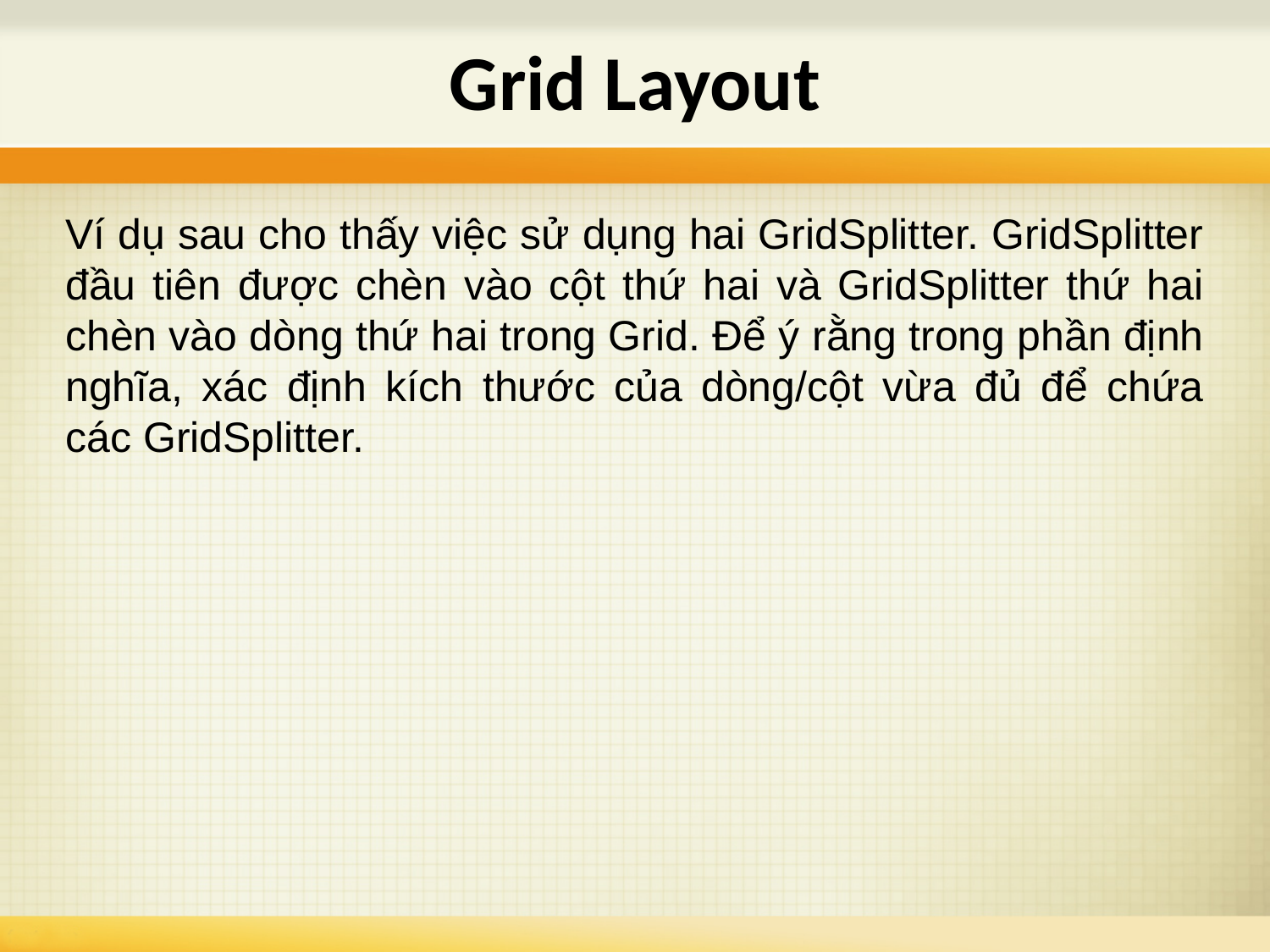

# Grid Layout
Ví dụ sau cho thấy việc sử dụng hai GridSplitter. GridSplitter đầu tiên được chèn vào cột thứ hai và GridSplitter thứ hai chèn vào dòng thứ hai trong Grid. Để ý rằng trong phần định nghĩa, xác định kích thước của dòng/cột vừa đủ để chứa các GridSplitter.